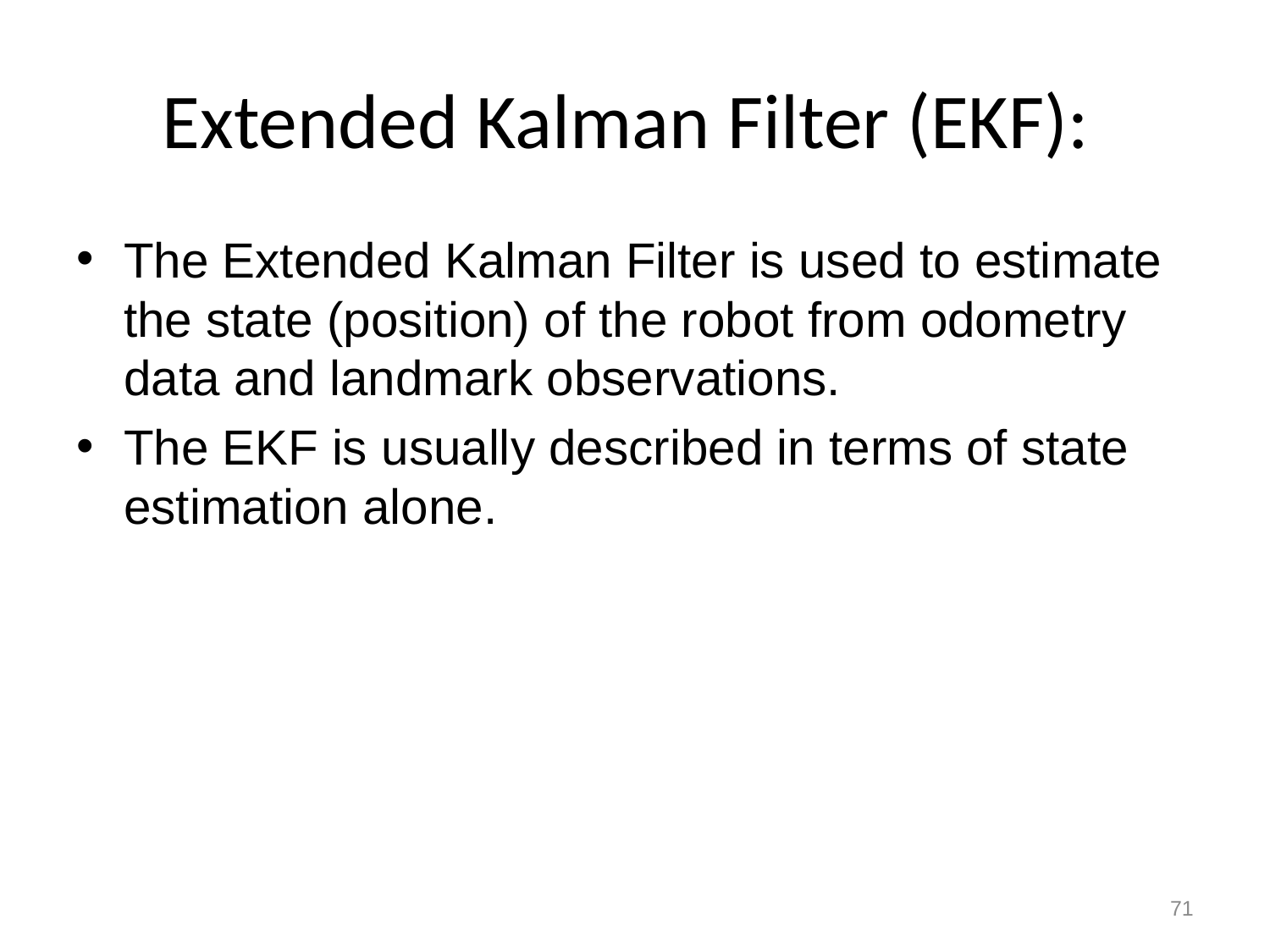

# Extended Kalman Filter (EKF):
The Extended Kalman Filter is used to estimate the state (position) of the robot from odometry data and landmark observations.
The EKF is usually described in terms of state estimation alone.
71